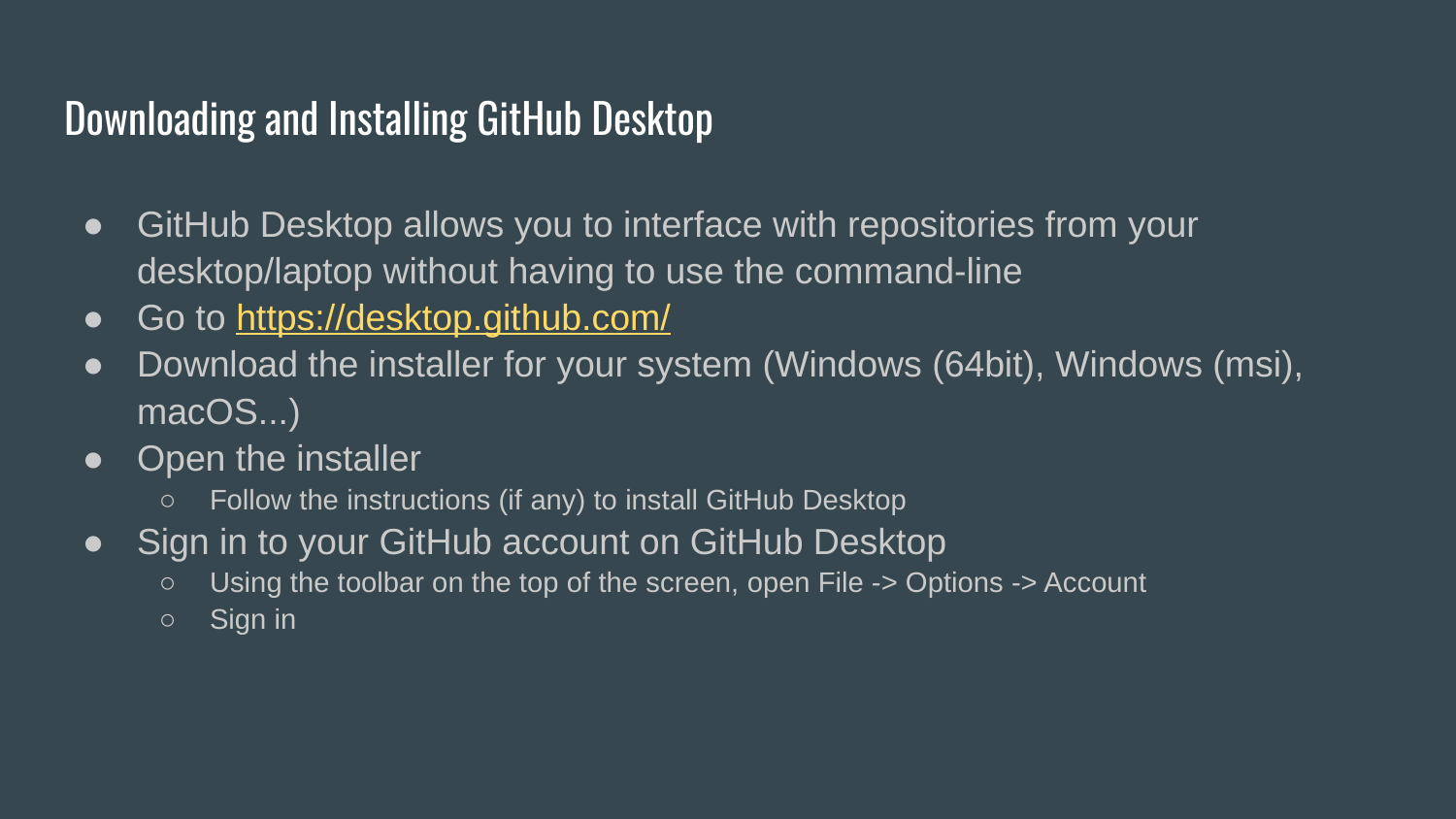

# Downloading and Installing GitHub Desktop
GitHub Desktop allows you to interface with repositories from your desktop/laptop without having to use the command-line
Go to https://desktop.github.com/
Download the installer for your system (Windows (64bit), Windows (msi), macOS...)
Open the installer
Follow the instructions (if any) to install GitHub Desktop
Sign in to your GitHub account on GitHub Desktop
Using the toolbar on the top of the screen, open File -> Options -> Account
Sign in